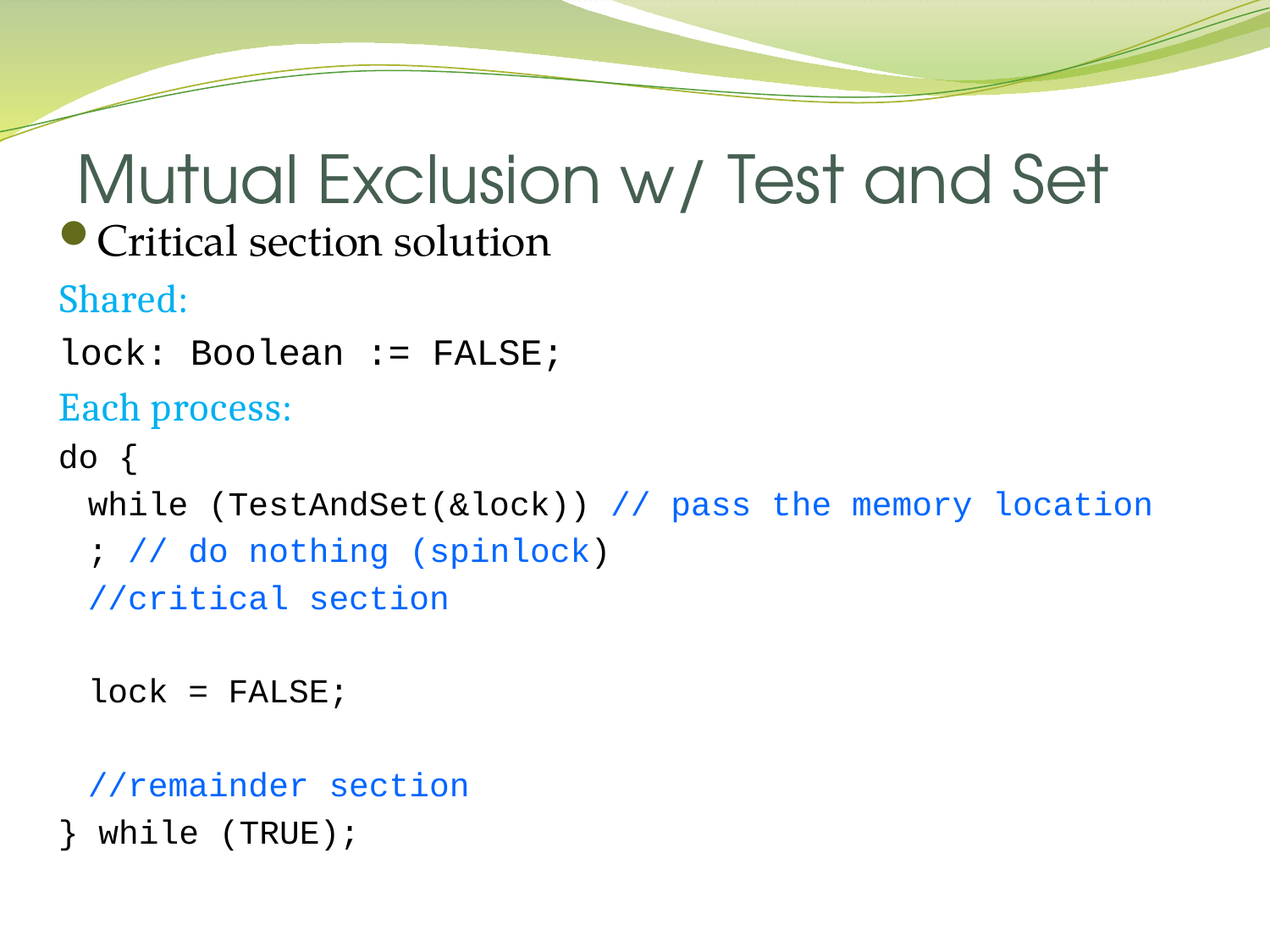

# Mutual Exclusion w/ Test and Set
Critical section solution
Shared:
lock: Boolean := FALSE;
Each process:
do {
	while (TestAndSet(&lock)) // pass the memory location
		; // do nothing (spinlock)
	//critical section

	lock = FALSE;

	//remainder section
} while (TRUE);